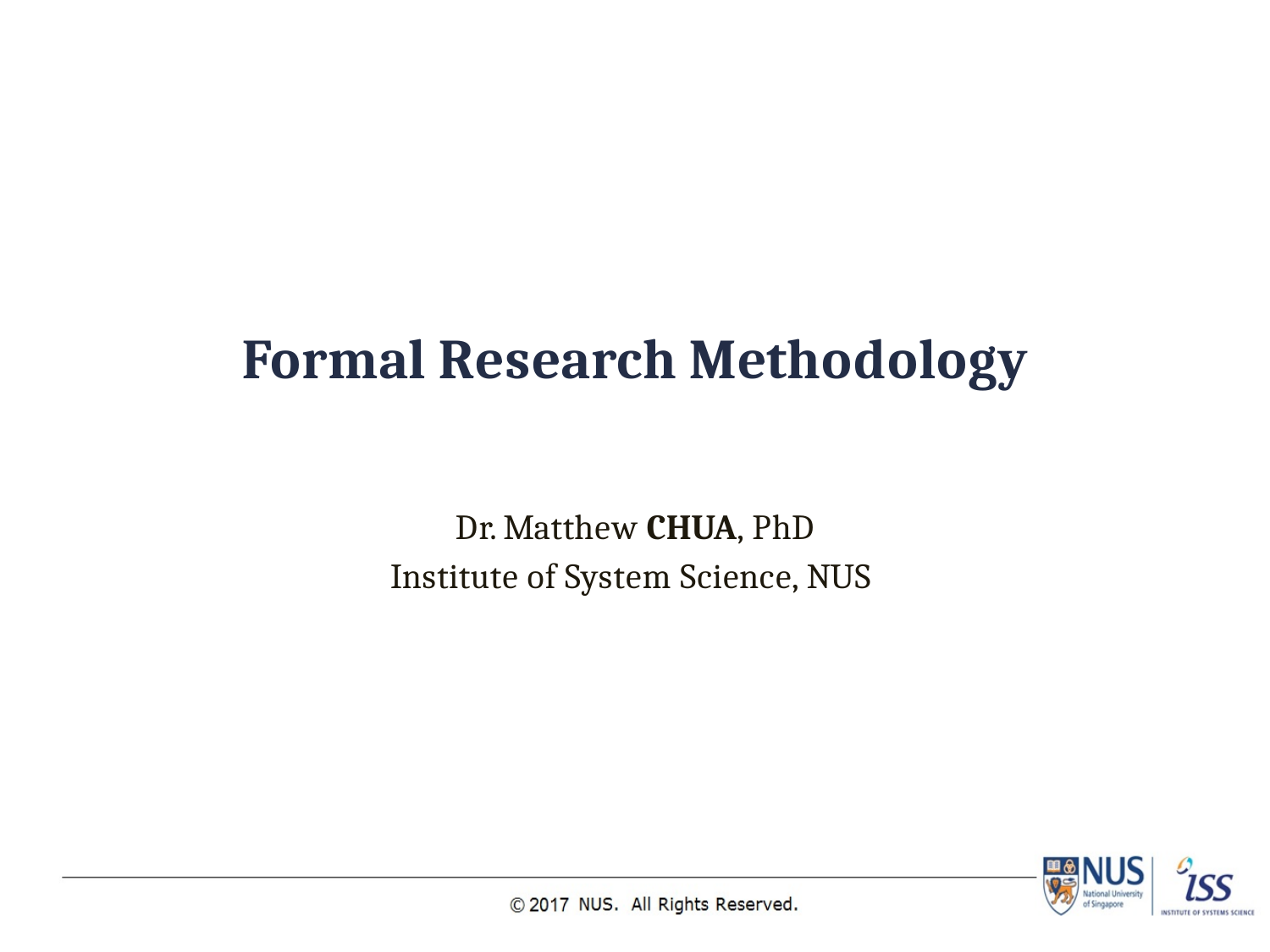

# Formal Research Methodology
Dr. Matthew CHUA, PhD
Institute of System Science, NUS